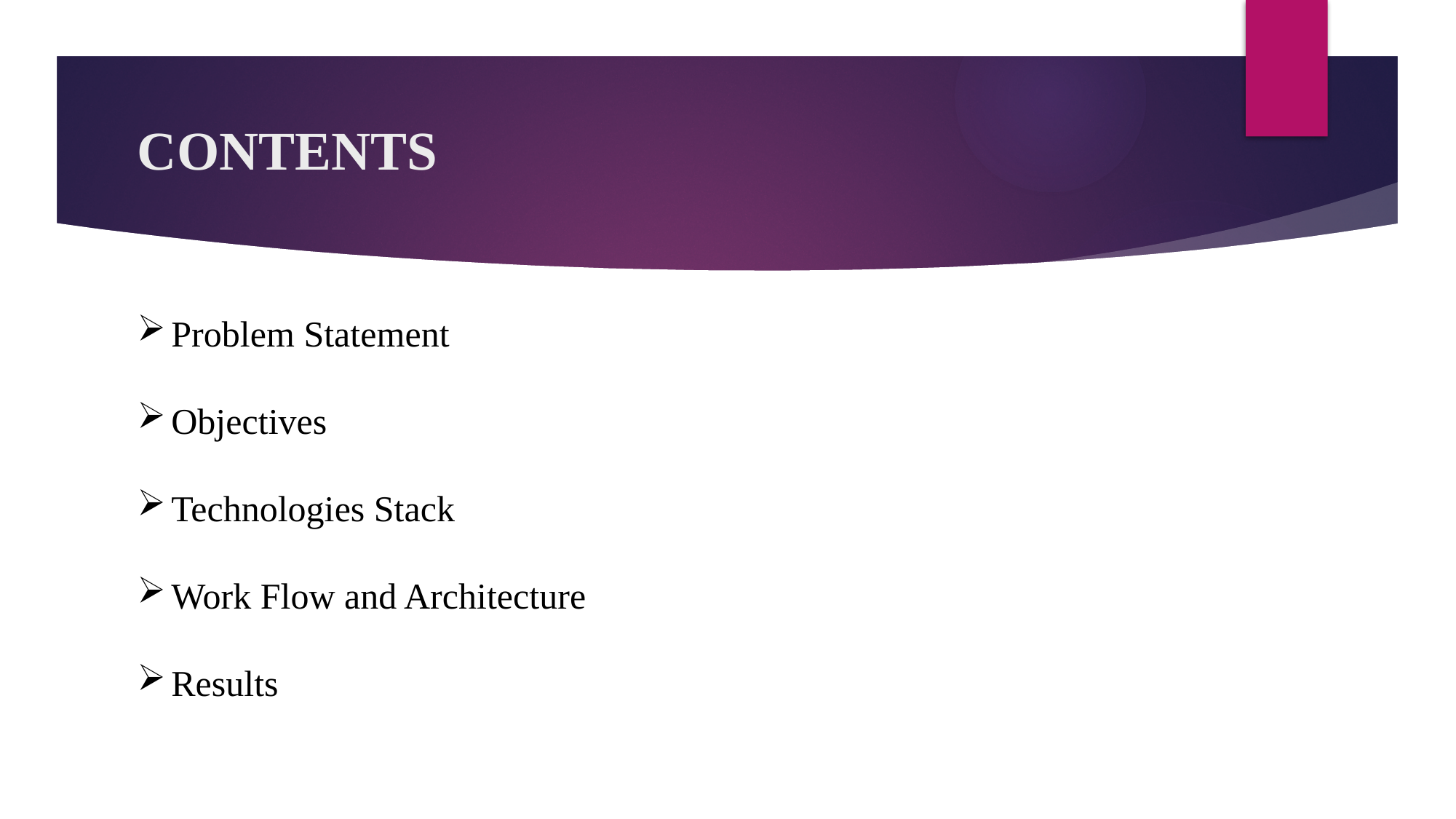

# CONTENTS
Problem Statement

Objectives

Technologies Stack

Work Flow and Architecture

Results